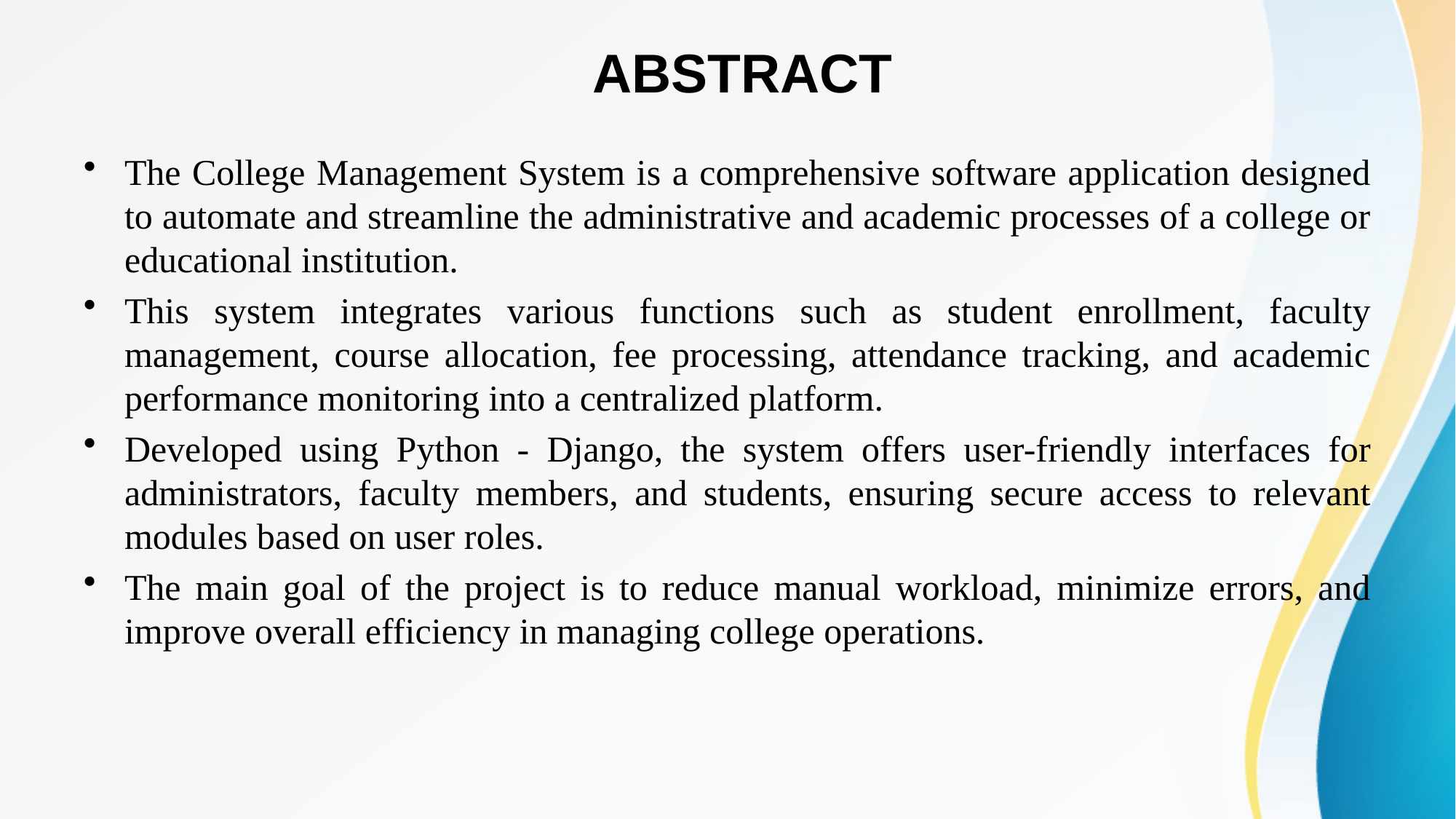

# ABSTRACT
The College Management System is a comprehensive software application designed to automate and streamline the administrative and academic processes of a college or educational institution.
This system integrates various functions such as student enrollment, faculty management, course allocation, fee processing, attendance tracking, and academic performance monitoring into a centralized platform.
Developed using Python - Django, the system offers user-friendly interfaces for administrators, faculty members, and students, ensuring secure access to relevant modules based on user roles.
The main goal of the project is to reduce manual workload, minimize errors, and improve overall efficiency in managing college operations.